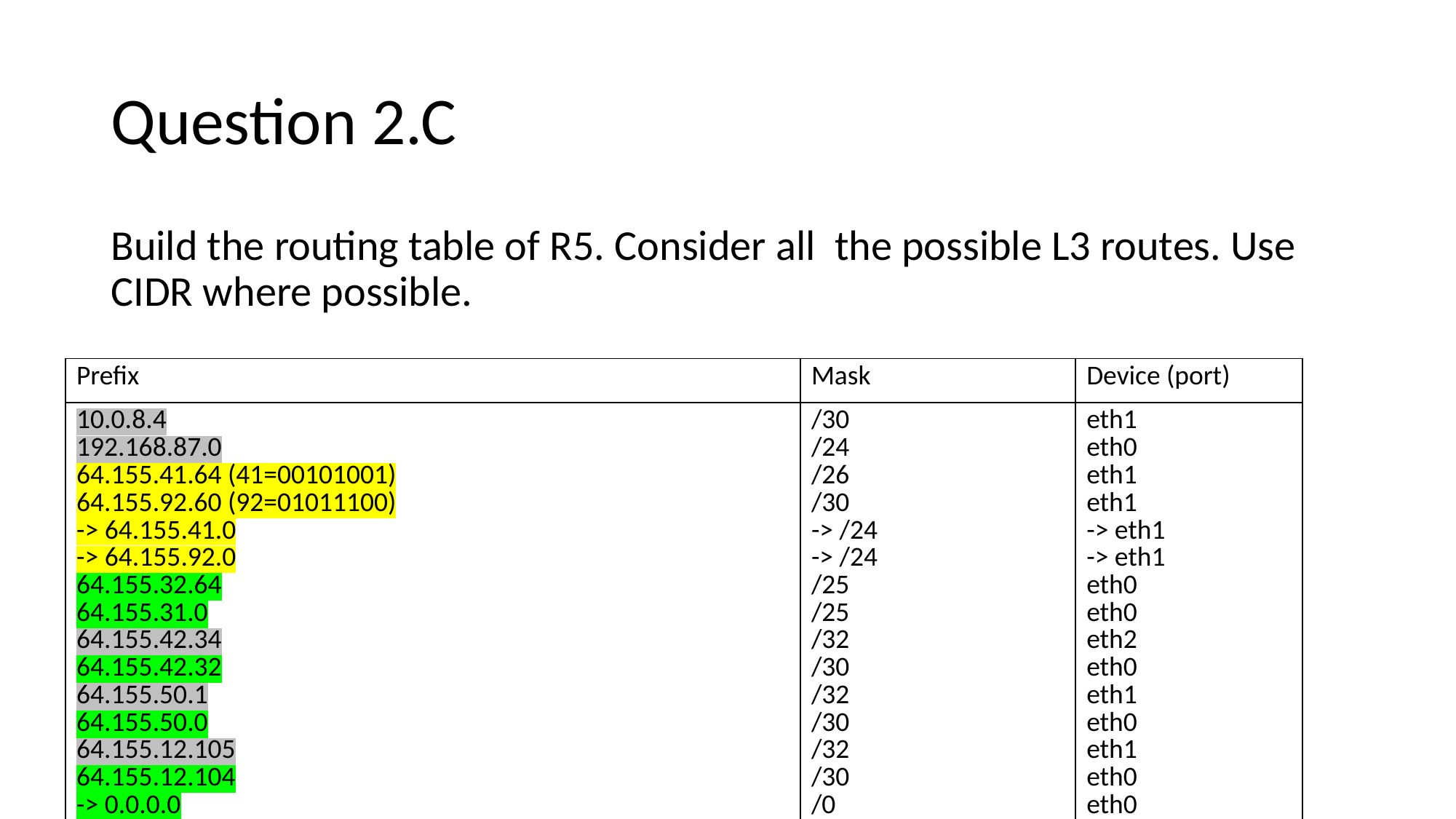

# Question 2.C
Build the routing table of R5. Consider all  the possible L3 routes. Use CIDR where possible.
| Prefix | Mask | Device (port) |
| --- | --- | --- |
| 10.0.8.4 192.168.87.0 64.155.41.64 (41=00101001) 64.155.92.60 (92=01011100) -> 64.155.41.0 -> 64.155.92.0 64.155.32.64 64.155.31.0 64.155.42.34 64.155.42.32 64.155.50.1 64.155.50.0 64.155.12.105 64.155.12.104 -> 0.0.0.0 | /30 /24 /26 /30 -> /24 -> /24 /25 /25 /32 /30 /32 /30 /32 /30 /0 | eth1 eth0 eth1 eth1 -> eth1 -> eth1 eth0 eth0 eth2 eth0 eth1 eth0 eth1 eth0 eth0 |